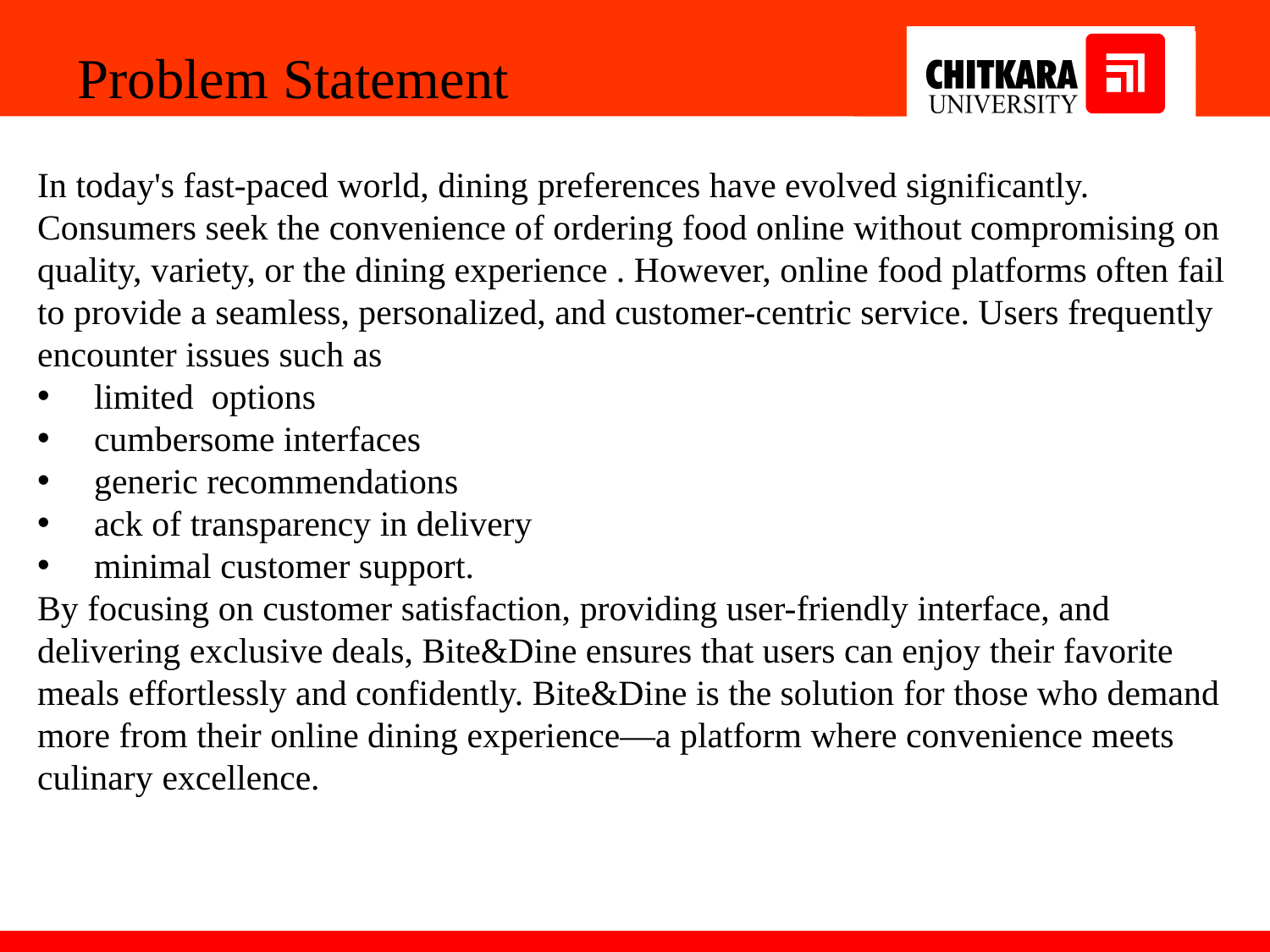

Problem Statement
In today's fast-paced world, dining preferences have evolved significantly. Consumers seek the convenience of ordering food online without compromising on quality, variety, or the dining experience . However, online food platforms often fail to provide a seamless, personalized, and customer-centric service. Users frequently encounter issues such as
 limited  options
 cumbersome interfaces
 generic recommendations
 ack of transparency in delivery
 minimal customer support.
By focusing on customer satisfaction, providing user-friendly interface, and delivering exclusive deals, Bite&Dine ensures that users can enjoy their favorite meals effortlessly and confidently. Bite&Dine is the solution for those who demand more from their online dining experience—a platform where convenience meets culinary excellence.